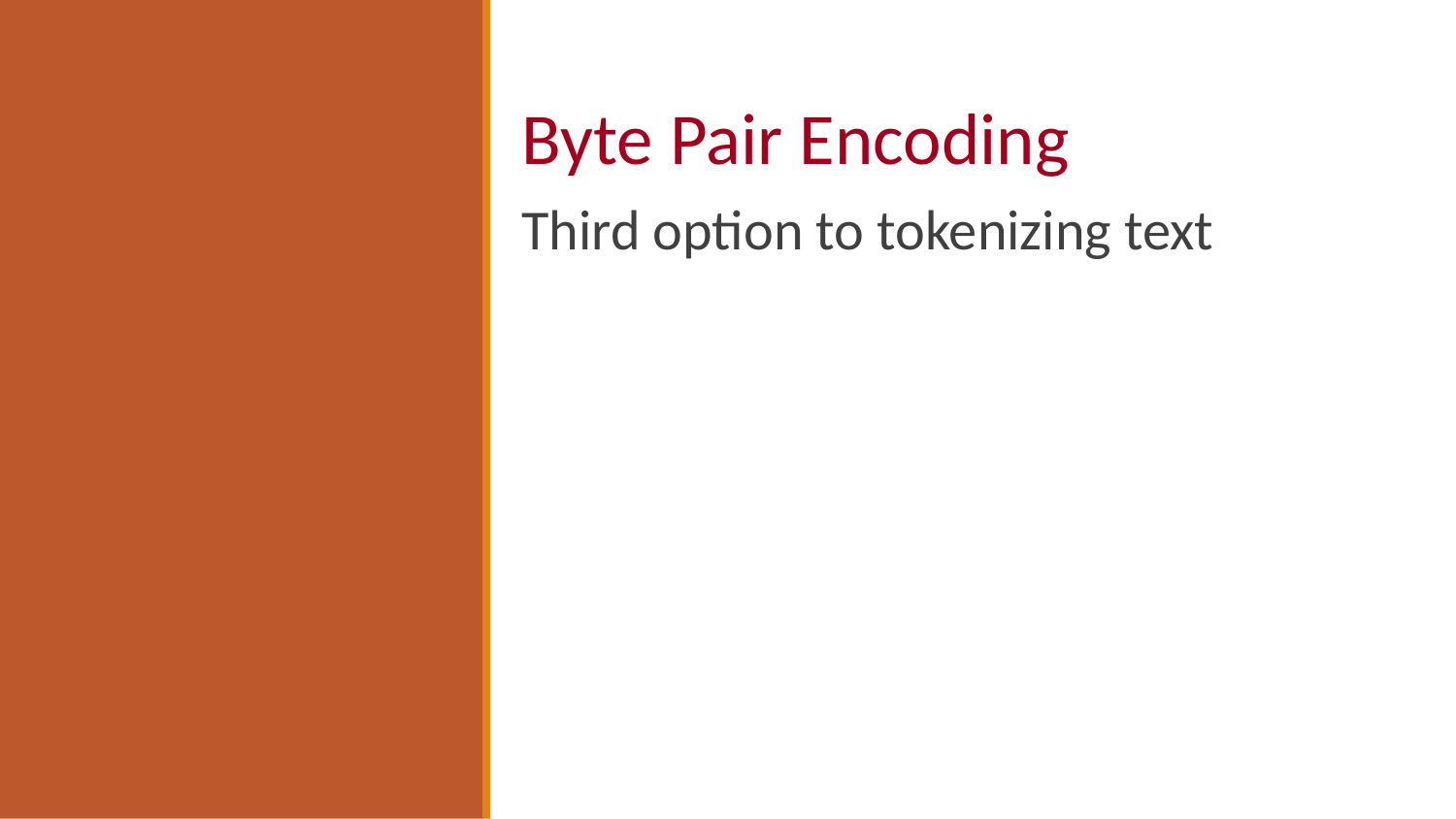

Byte Pair Encoding
Third option to tokenizing text